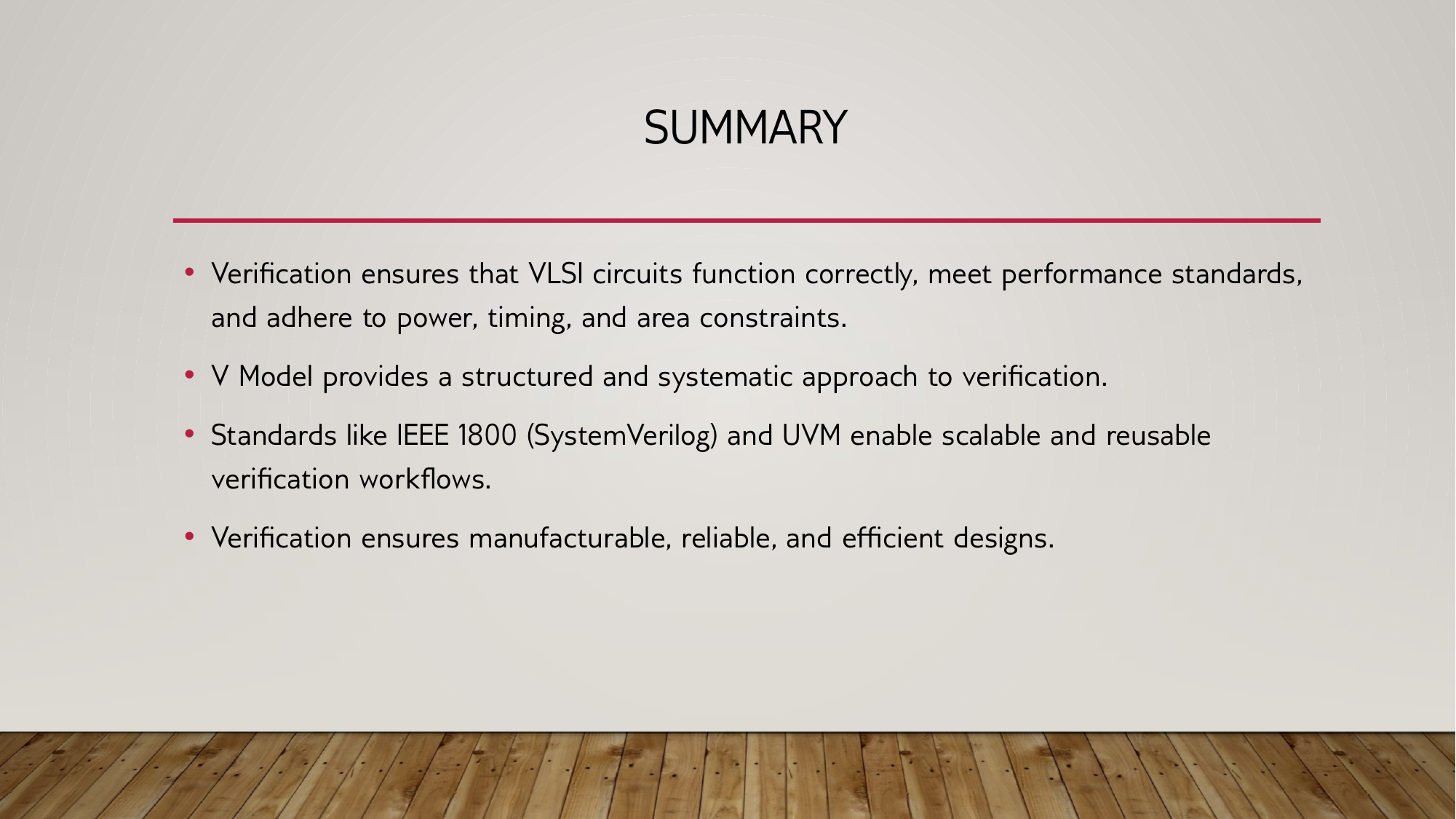

# Summary
Verification ensures that VLSI circuits function correctly, meet performance standards, and adhere to power, timing, and area constraints.
V Model provides a structured and systematic approach to verification.
Standards like IEEE 1800 (SystemVerilog) and UVM enable scalable and reusable verification workflows.
Verification ensures manufacturable, reliable, and efficient designs.